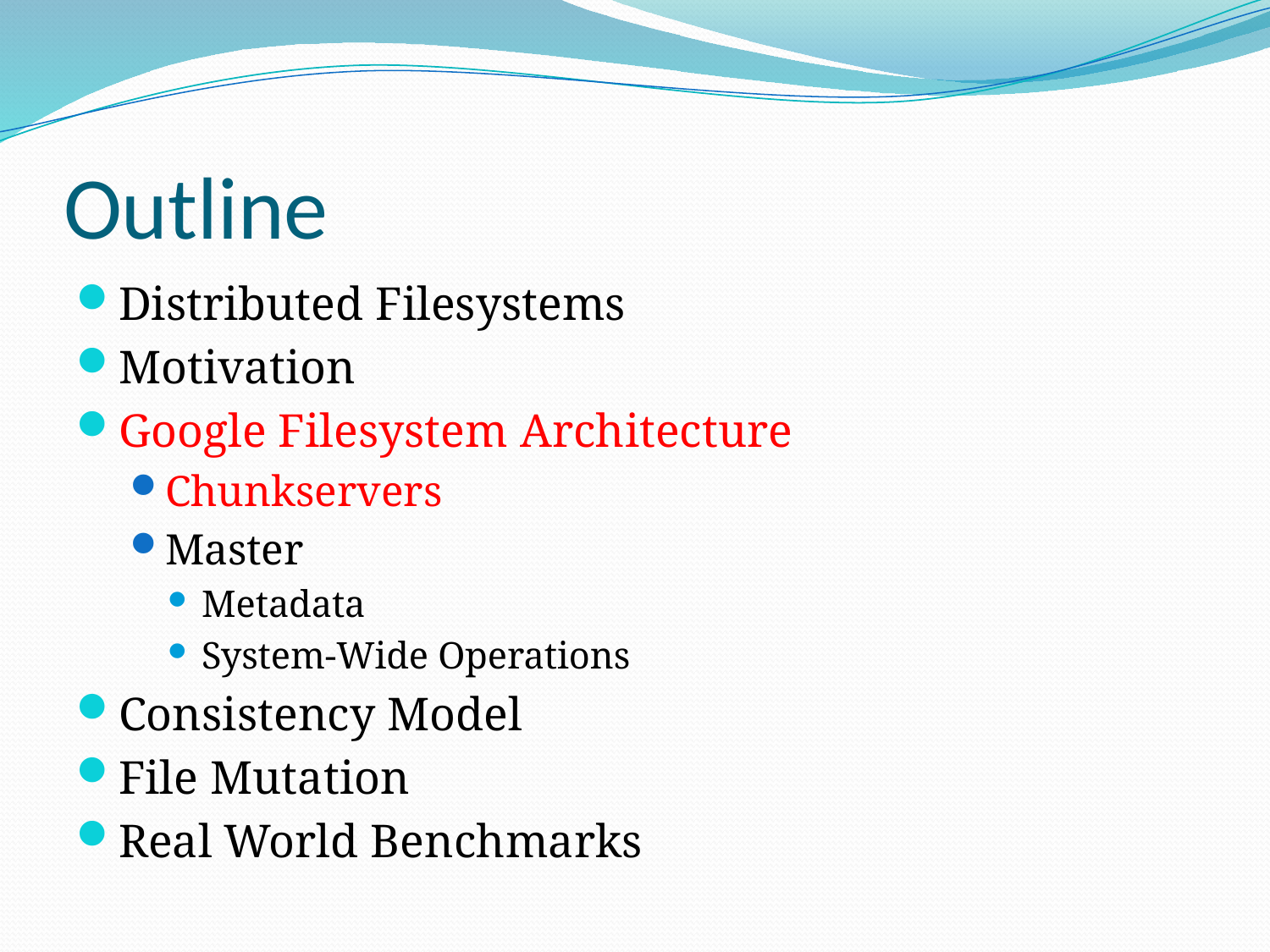

# Outline
Distributed Filesystems
Motivation
Google Filesystem Architecture
Chunkservers
Master
Metadata
System-Wide Operations
Consistency Model
File Mutation
Real World Benchmarks